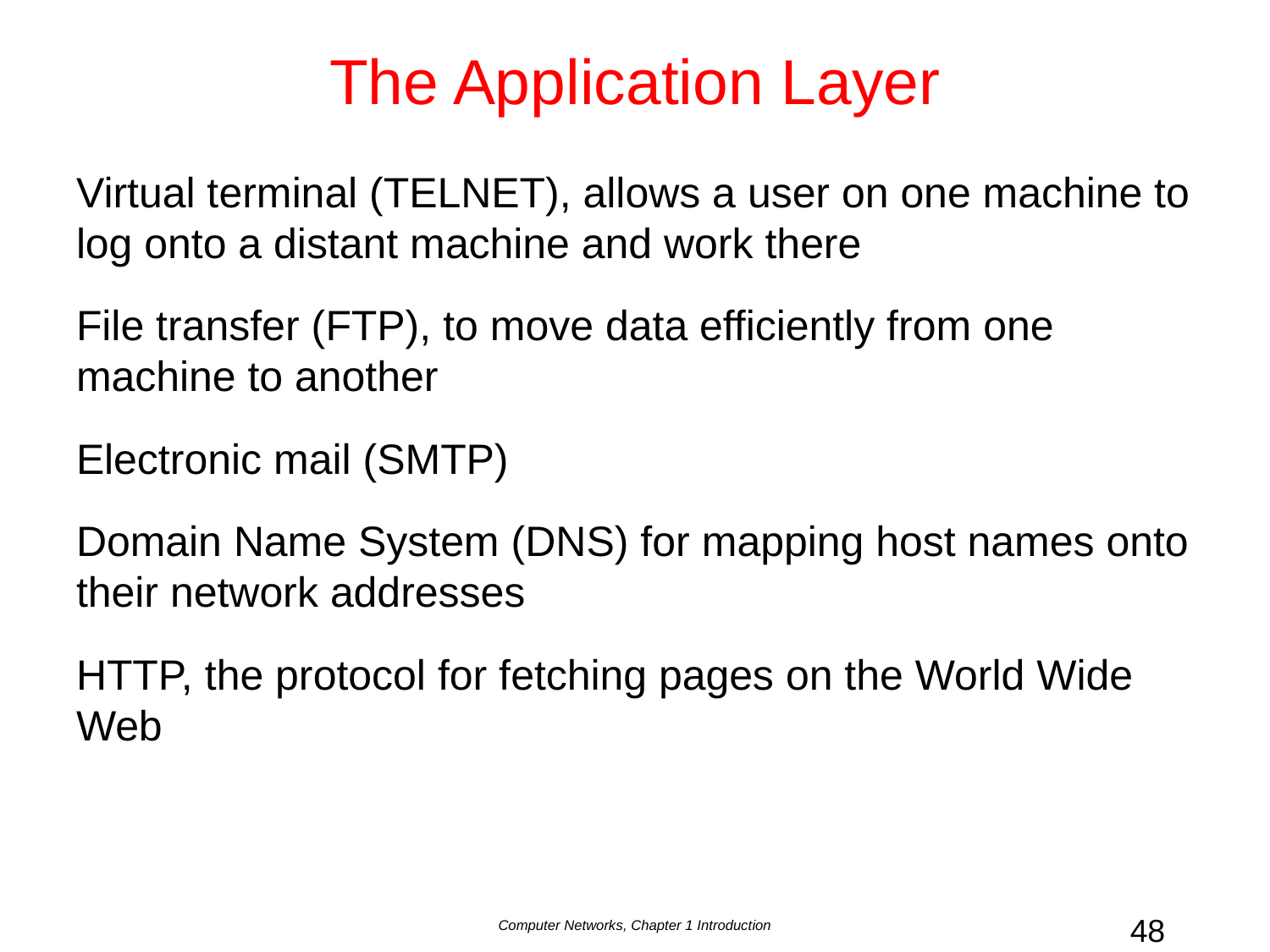

# The Application Layer
Virtual terminal (TELNET), allows a user on one machine to log onto a distant machine and work there
File transfer (FTP), to move data efficiently from one machine to another
Electronic mail (SMTP)
Domain Name System (DNS) for mapping host names onto their network addresses
HTTP, the protocol for fetching pages on the World Wide Web

Computer Networks, Chapter 1 Introduction